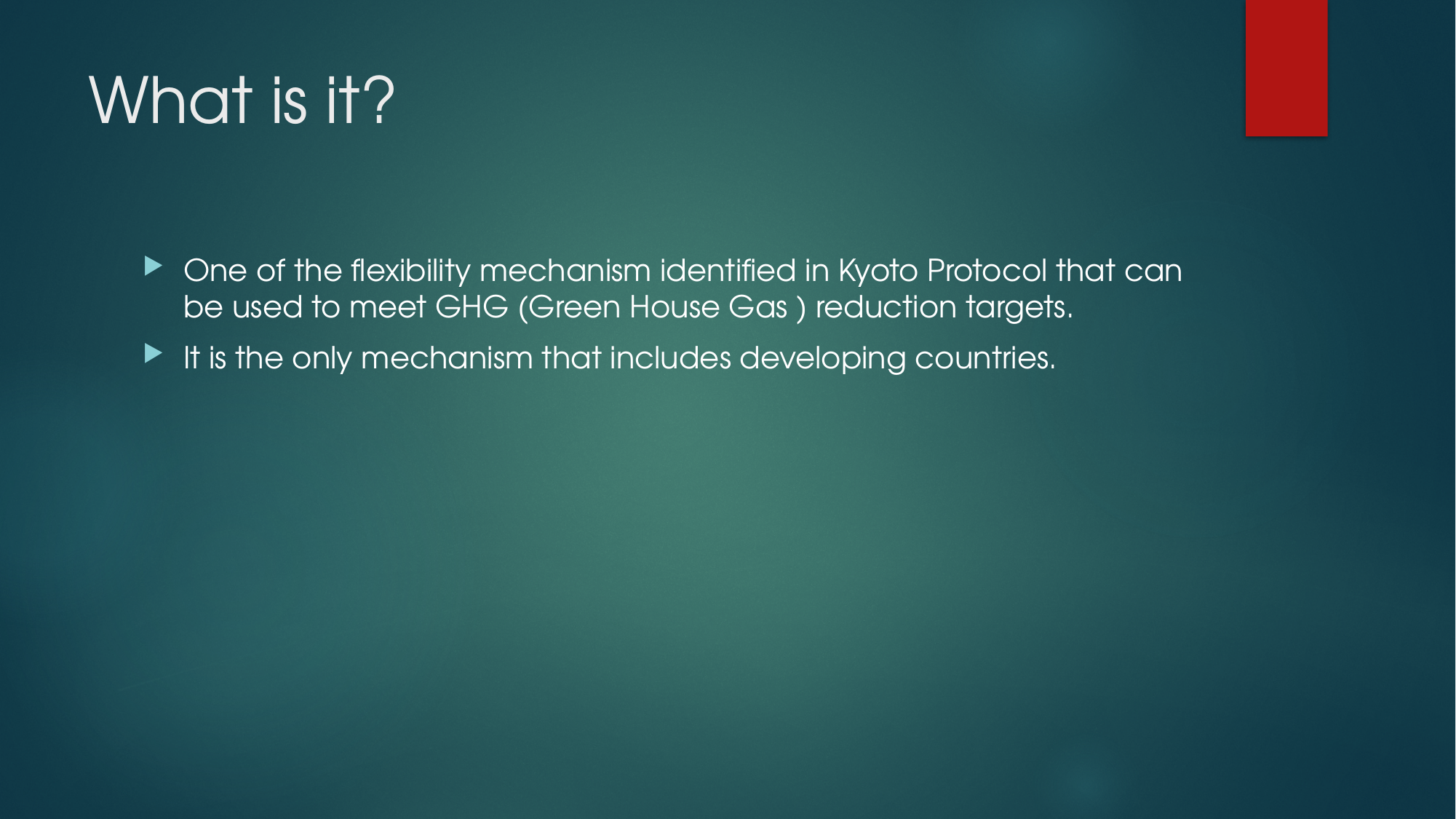

# What is it?
One of the flexibility mechanism identified in Kyoto Protocol that can be used to meet GHG (Green House Gas ) reduction targets.
It is the only mechanism that includes developing countries.